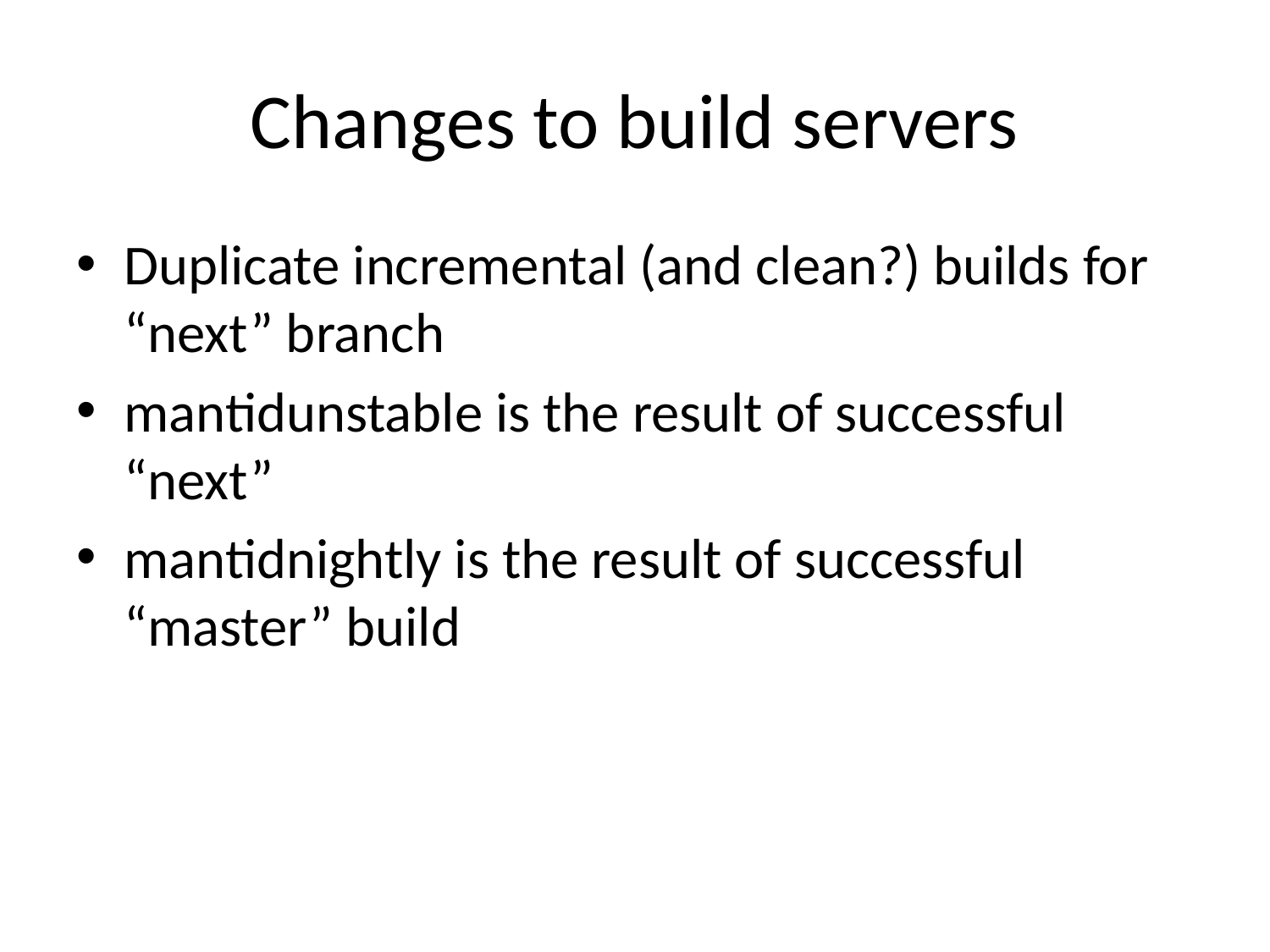

# Changes to build servers
Duplicate incremental (and clean?) builds for “next” branch
mantidunstable is the result of successful “next”
mantidnightly is the result of successful “master” build